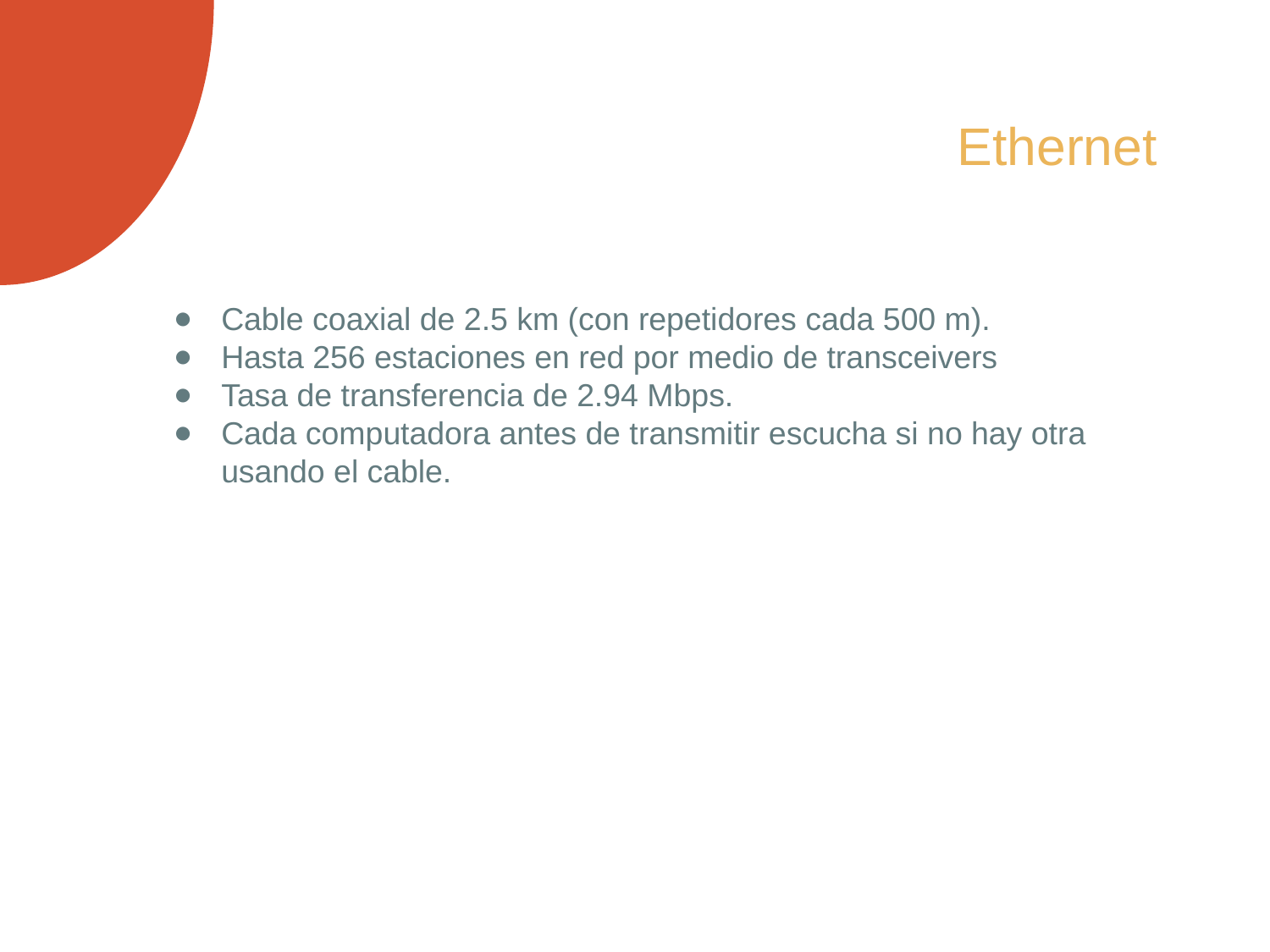

# Ethernet
Cable coaxial de 2.5 km (con repetidores cada 500 m).
Hasta 256 estaciones en red por medio de transceivers
Tasa de transferencia de 2.94 Mbps.
Cada computadora antes de transmitir escucha si no hay otra usando el cable.